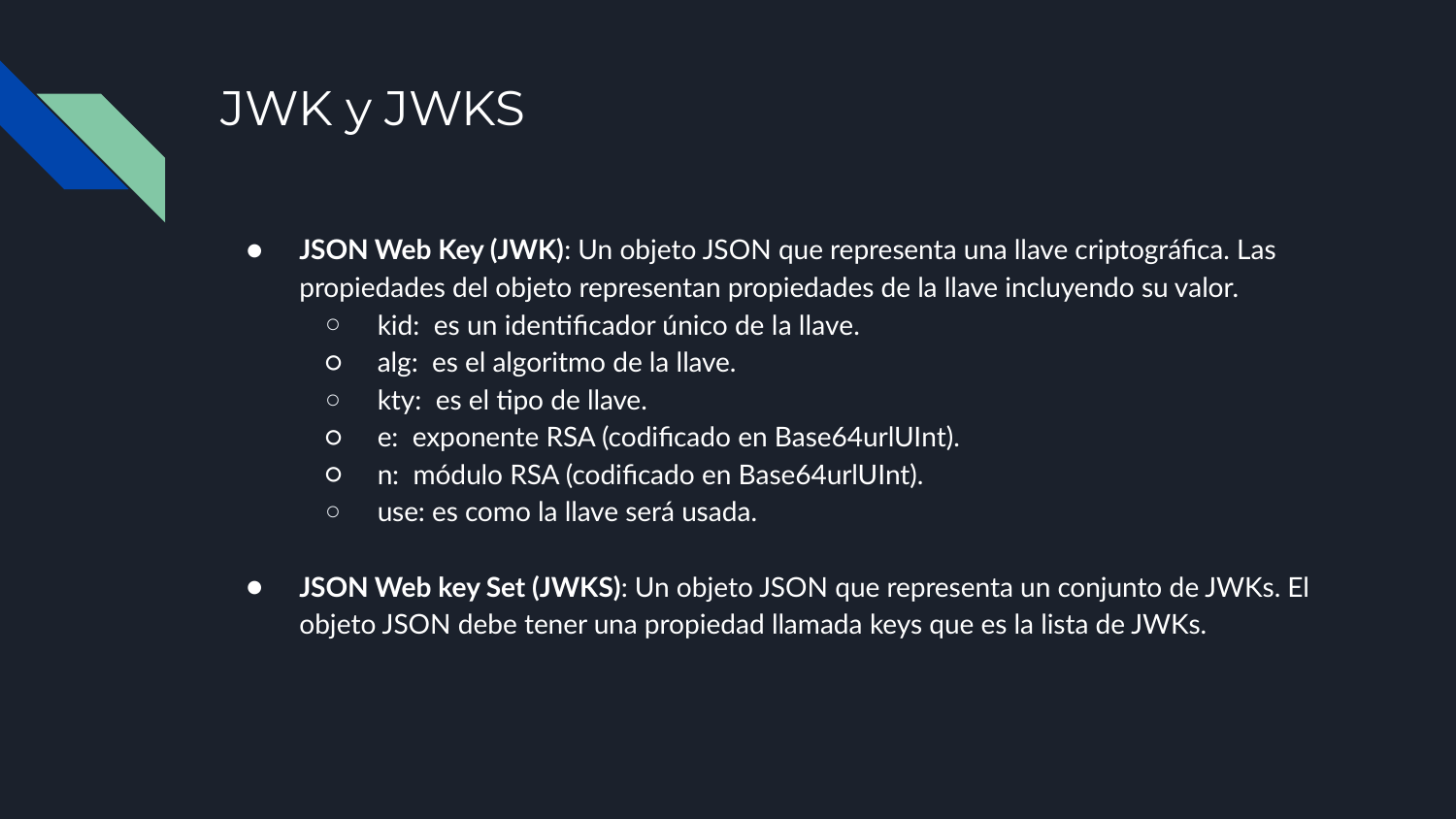

# JWK y JWKS
JSON Web Key (JWK): Un objeto JSON que representa una llave criptográfica. Las propiedades del objeto representan propiedades de la llave incluyendo su valor.
kid:  es un identificador único de la llave.
alg:  es el algoritmo de la llave.
kty:  es el tipo de llave.
e:  exponente RSA (codificado en Base64urlUInt).
n:  módulo RSA (codificado en Base64urlUInt).
use: es como la llave será usada.

JSON Web key Set (JWKS): Un objeto JSON que representa un conjunto de JWKs. El objeto JSON debe tener una propiedad llamada keys que es la lista de JWKs.